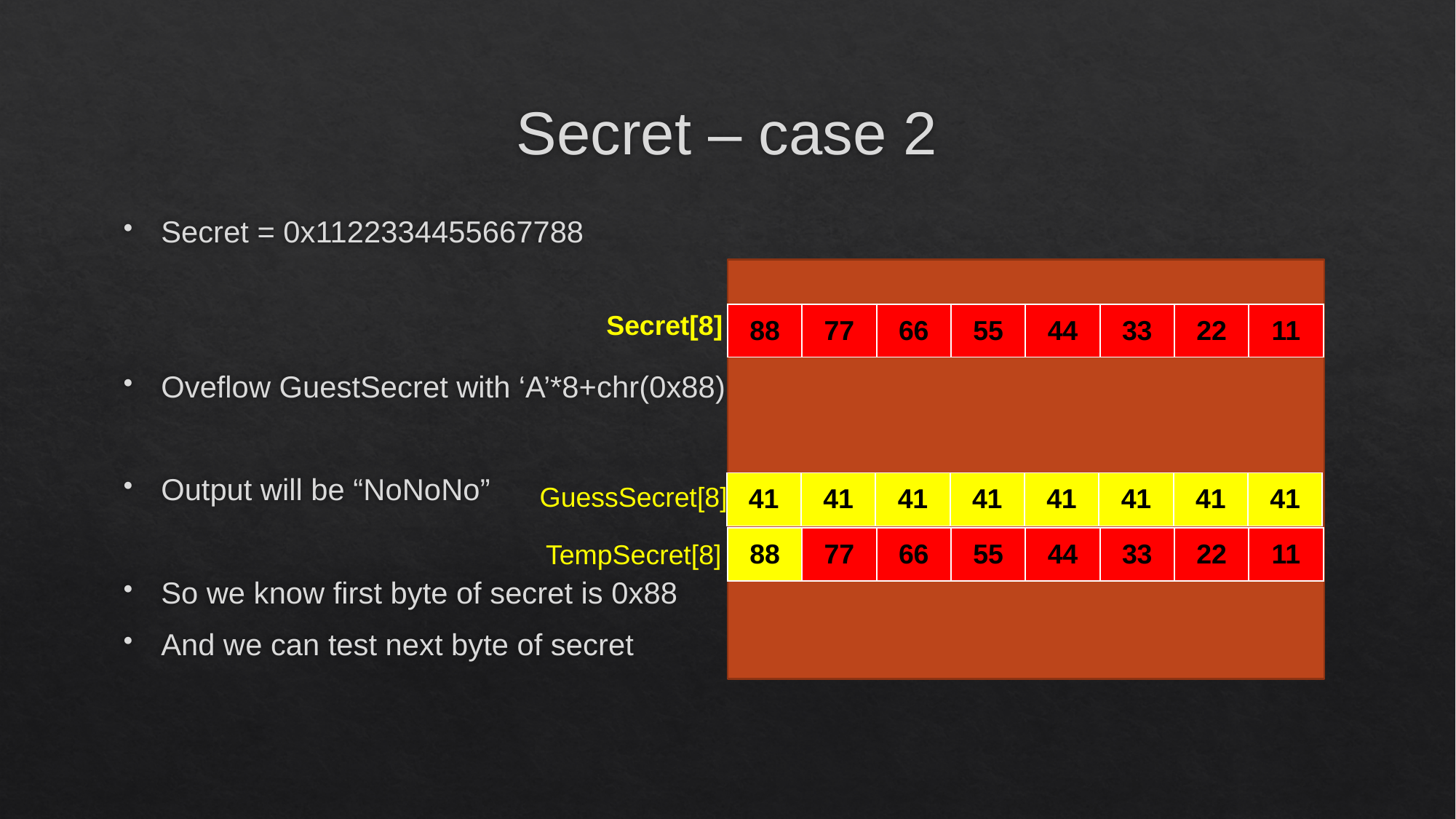

# Secret – case 2
Secret = 0x1122334455667788

Oveflow GuestSecret with ‘A’*8+chr(0x88)

Output will be “NoNoNo”

So we know first byte of secret is 0x88
And we can test next byte of secret

Secret[8]
| 88 | 77 | 66 | 55 | 44 | 33 | 22 | 11 |
| --- | --- | --- | --- | --- | --- | --- | --- |
| 41 | 41 | 41 | 41 | 41 | 41 | 41 | 41 |
| --- | --- | --- | --- | --- | --- | --- | --- |
GuessSecret[8]
| 88 | 77 | 66 | 55 | 44 | 33 | 22 | 11 |
| --- | --- | --- | --- | --- | --- | --- | --- |
TempSecret[8]